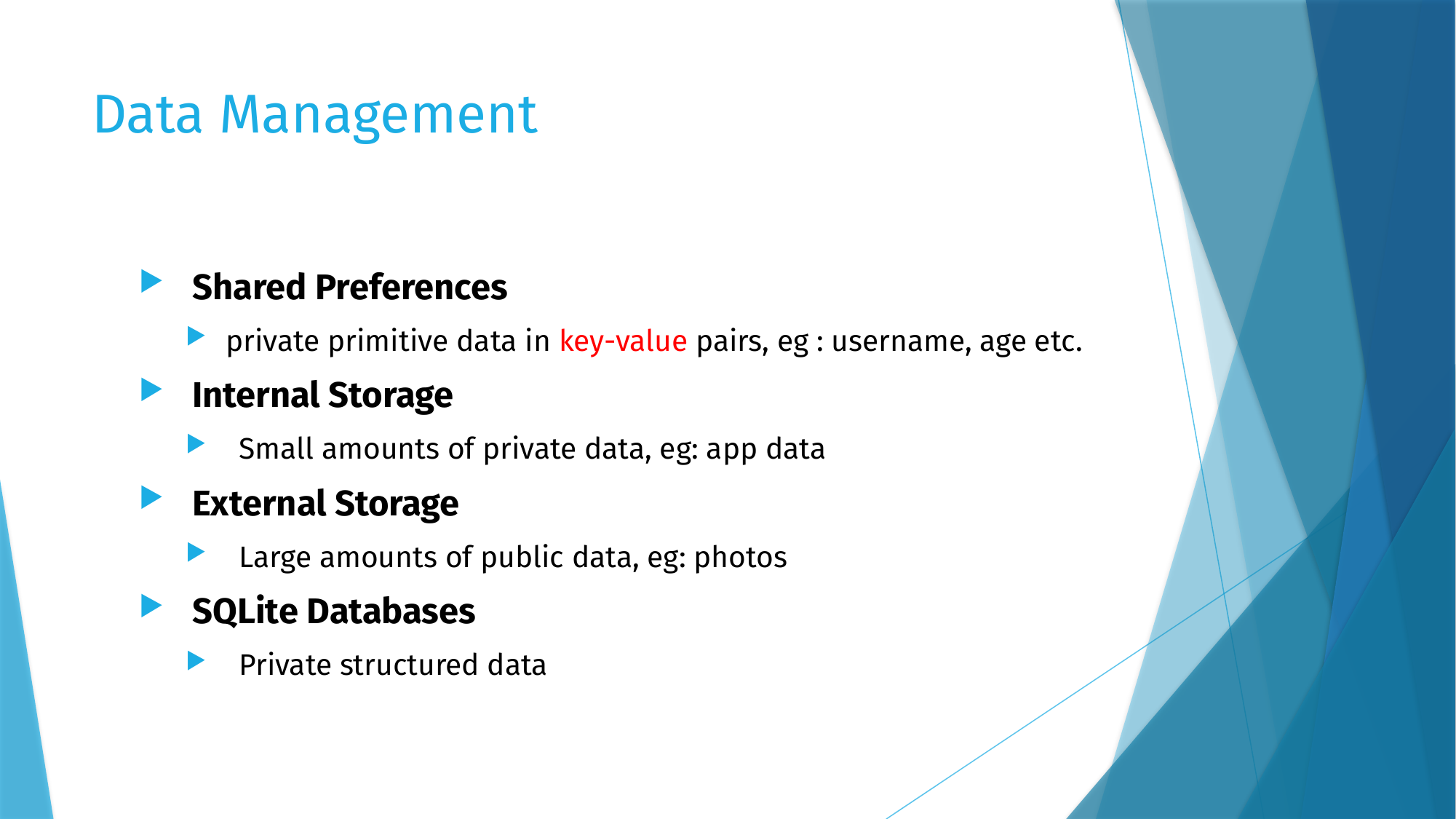

# Data Management
Shared Preferences
private primitive data in key-value pairs, eg : username, age etc.
Internal Storage
Small amounts of private data, eg: app data
External Storage
Large amounts of public data, eg: photos
SQLite Databases
Private structured data